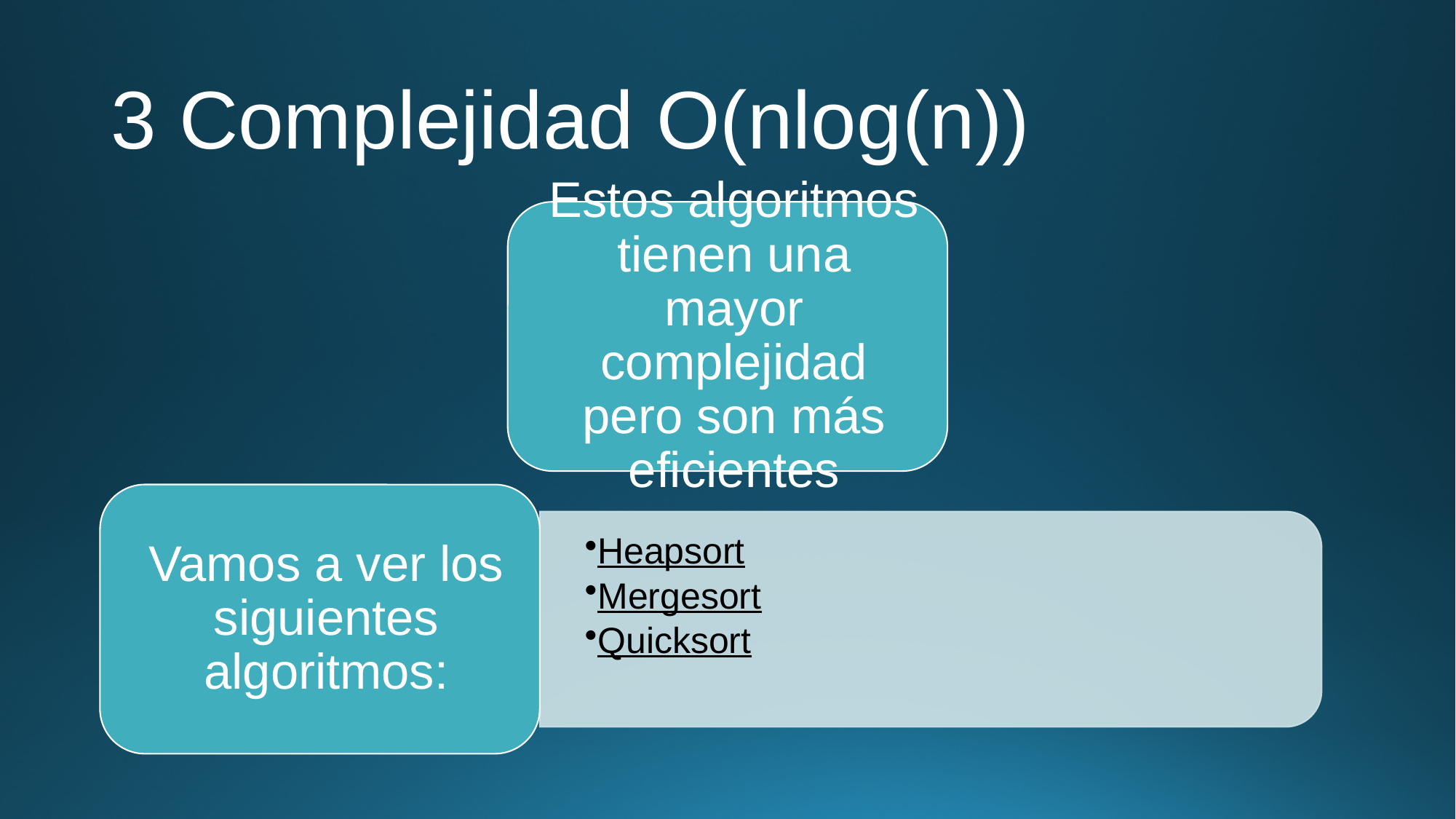

# 3 Complejidad O(nlog(n))
Estos algoritmos tienen una mayor complejidad pero son más eficientes
Heapsort
Mergesort
Quicksort

Vamos a ver los siguientes algoritmos: